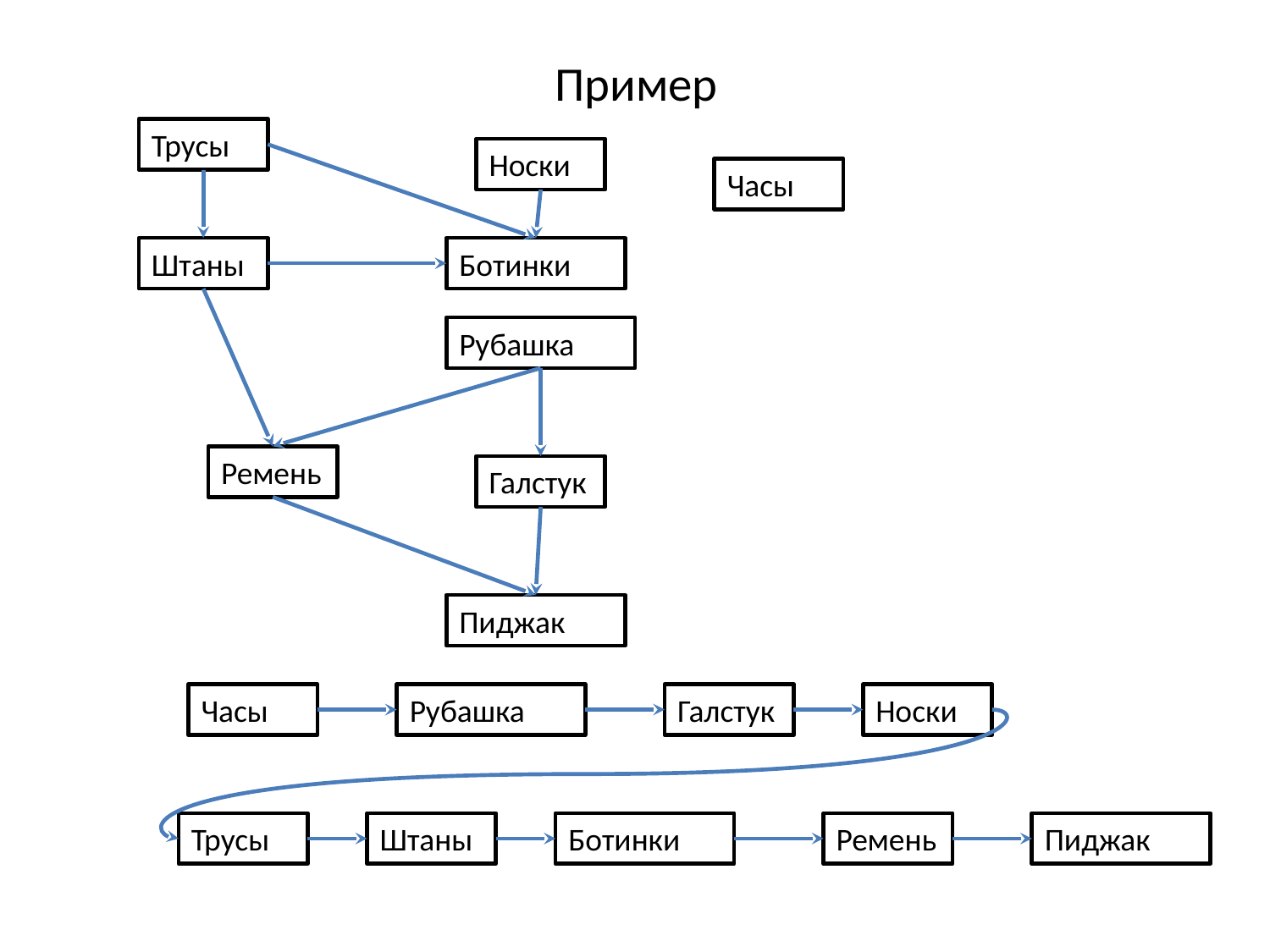

# Пример
Трусы
Носки
Часы
Штаны
Ботинки
Рубашка
Ремень
Галстук
Пиджак
Часы
Рубашка
Галстук
Носки
Трусы
Штаны
Ботинки
Ремень
Пиджак